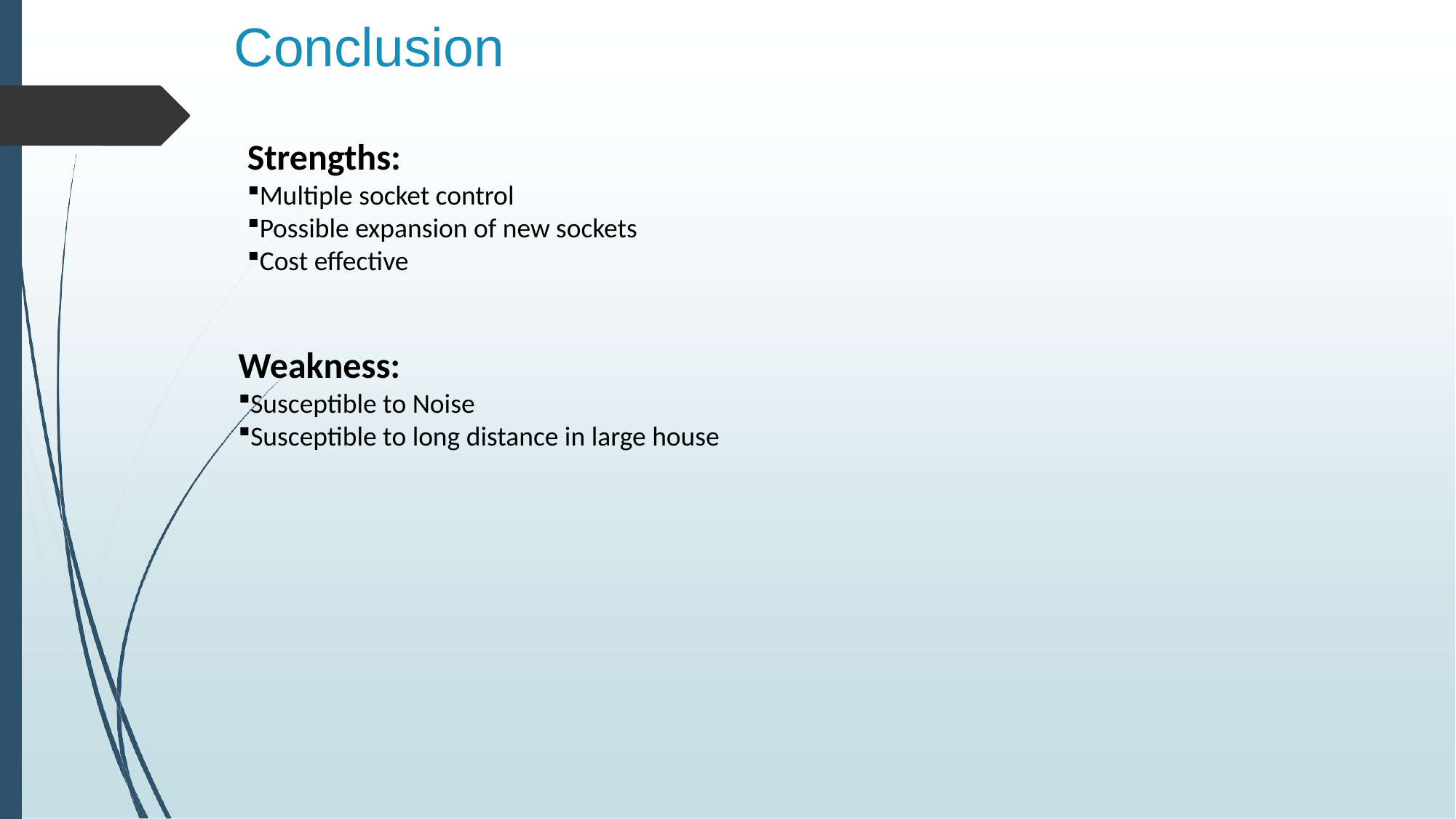

# Conclusion
Strengths:
Multiple socket control
Possible expansion of new sockets
Cost effective

Weakness:
Susceptible to Noise
Susceptible to long distance in large house